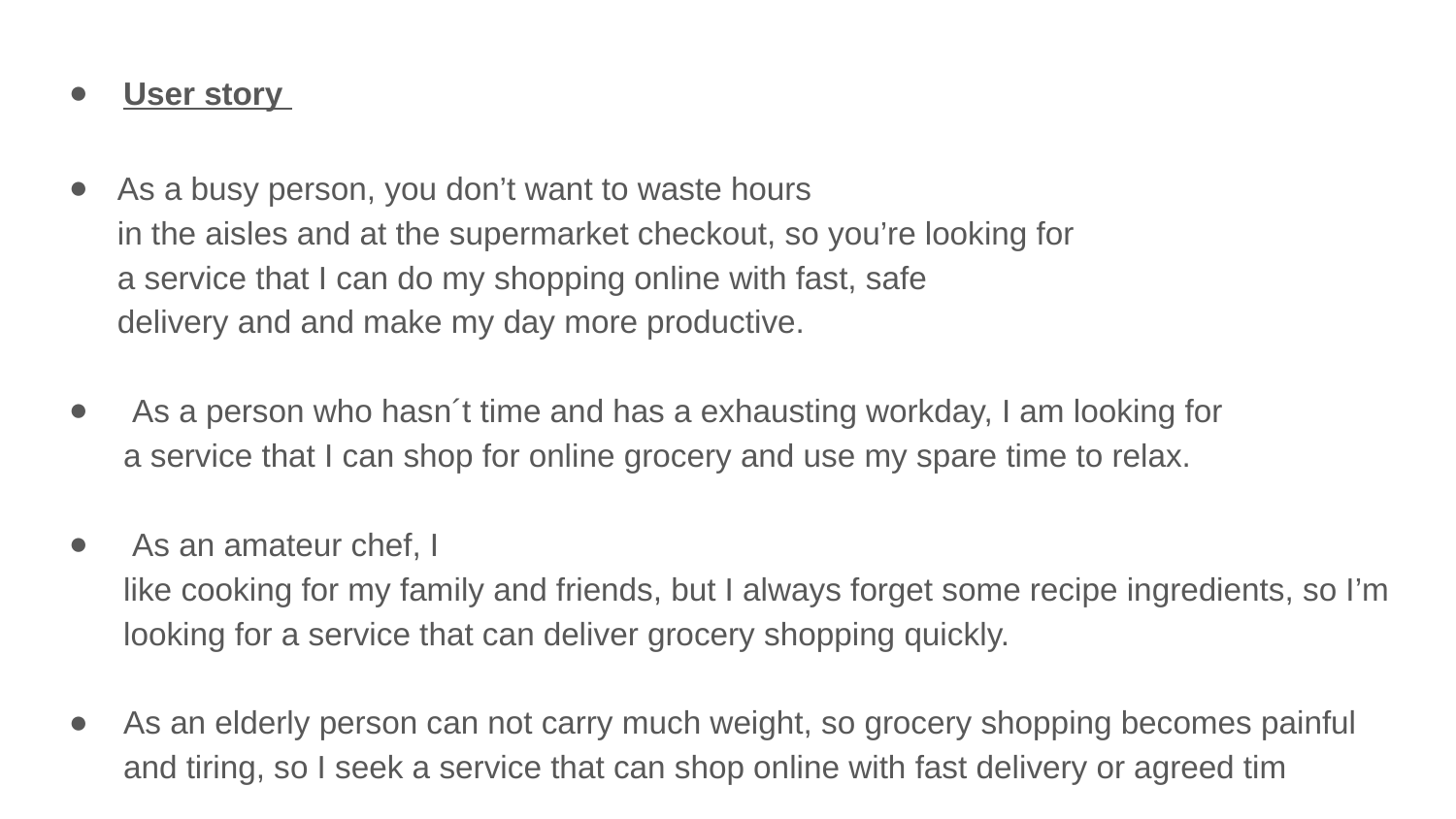

User story

As a busy person, you don’t want to waste hours in the aisles and at the supermarket checkout, so you’re looking for a service that I can do my shopping online with fast, safe delivery and and make my day more productive.

 As a person who hasn´t time and has a exhausting workday, I am looking for a service that I can shop for online grocery and use my spare time to relax.

 As an amateur chef, I   like cooking for my family and friends, but I always forget some recipe ingredients, so I’m looking for a service that can deliver grocery shopping quickly.

As an elderly person can not carry much weight, so grocery shopping becomes painful  and tiring, so I seek a service that can shop online with fast delivery or agreed tim